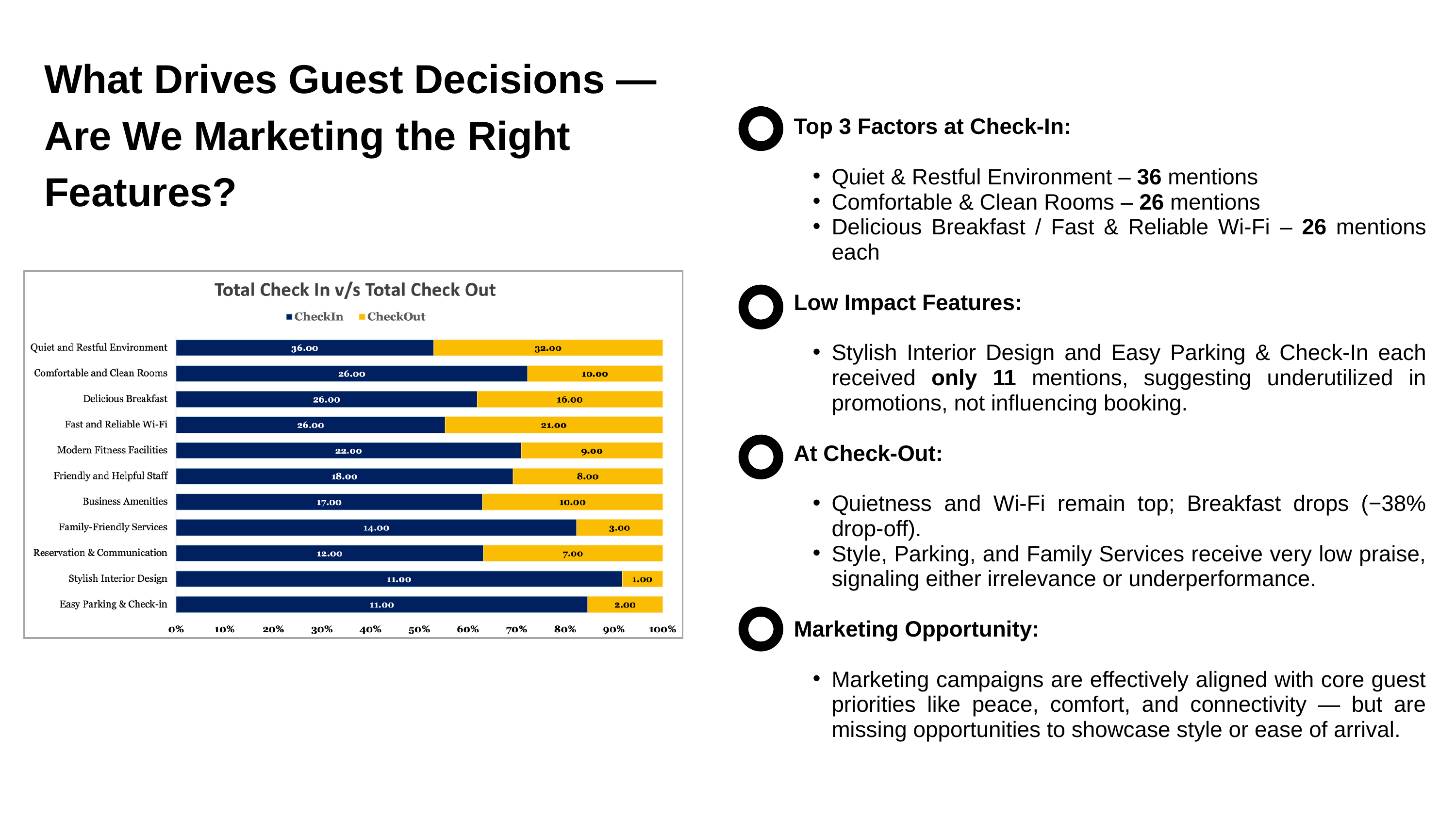

What Drives Guest Decisions — Are We Marketing the Right Features?

Top 3 Factors at Check-In:

Quiet & Restful Environment – 36 mentions
Comfortable & Clean Rooms – 26 mentions
Delicious Breakfast / Fast & Reliable Wi-Fi – 26 mentions each

Low Impact Features:

Stylish Interior Design and Easy Parking & Check-In each received only 11 mentions, suggesting underutilized in promotions, not influencing booking.

At Check-Out:

Quietness and Wi-Fi remain top; Breakfast drops (−38% drop-off).
Style, Parking, and Family Services receive very low praise, signaling either irrelevance or underperformance.

Marketing Opportunity:

Marketing campaigns are effectively aligned with core guest priorities like peace, comfort, and connectivity — but are missing opportunities to showcase style or ease of arrival.